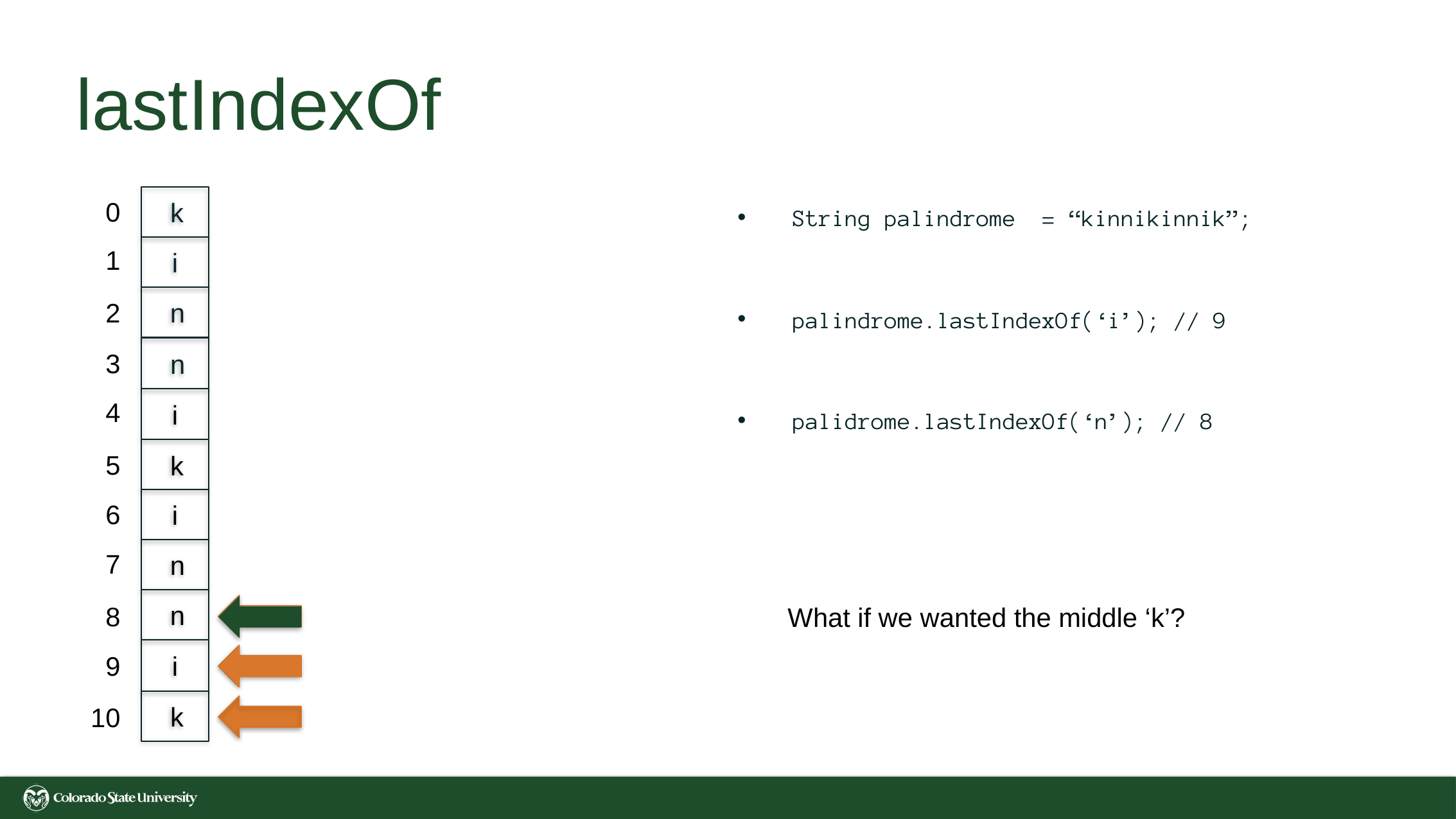

# lastIndexOf
k
i
n
n
i
k
i
n
n
i
k
String palindrome  = “kinnikinnik”;

palindrome.lastIndexOf(‘i’); // 9

palidrome.lastIndexOf(‘n’); // 8
0
1
2
3
4
5
6
7
8
9
10

What if we wanted the middle ‘k’?